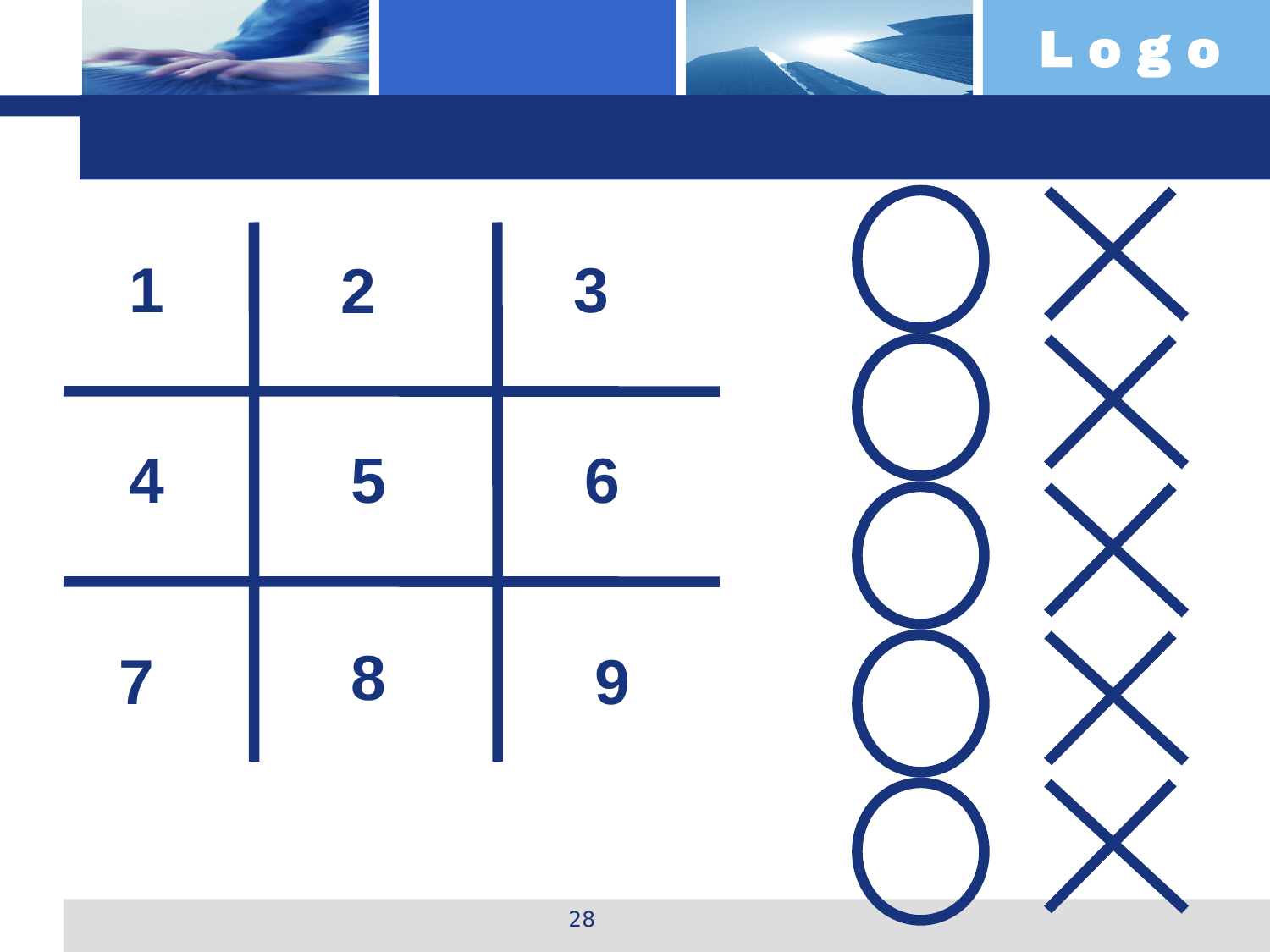

#

1
3
2

4
5
6

8
7
9

28